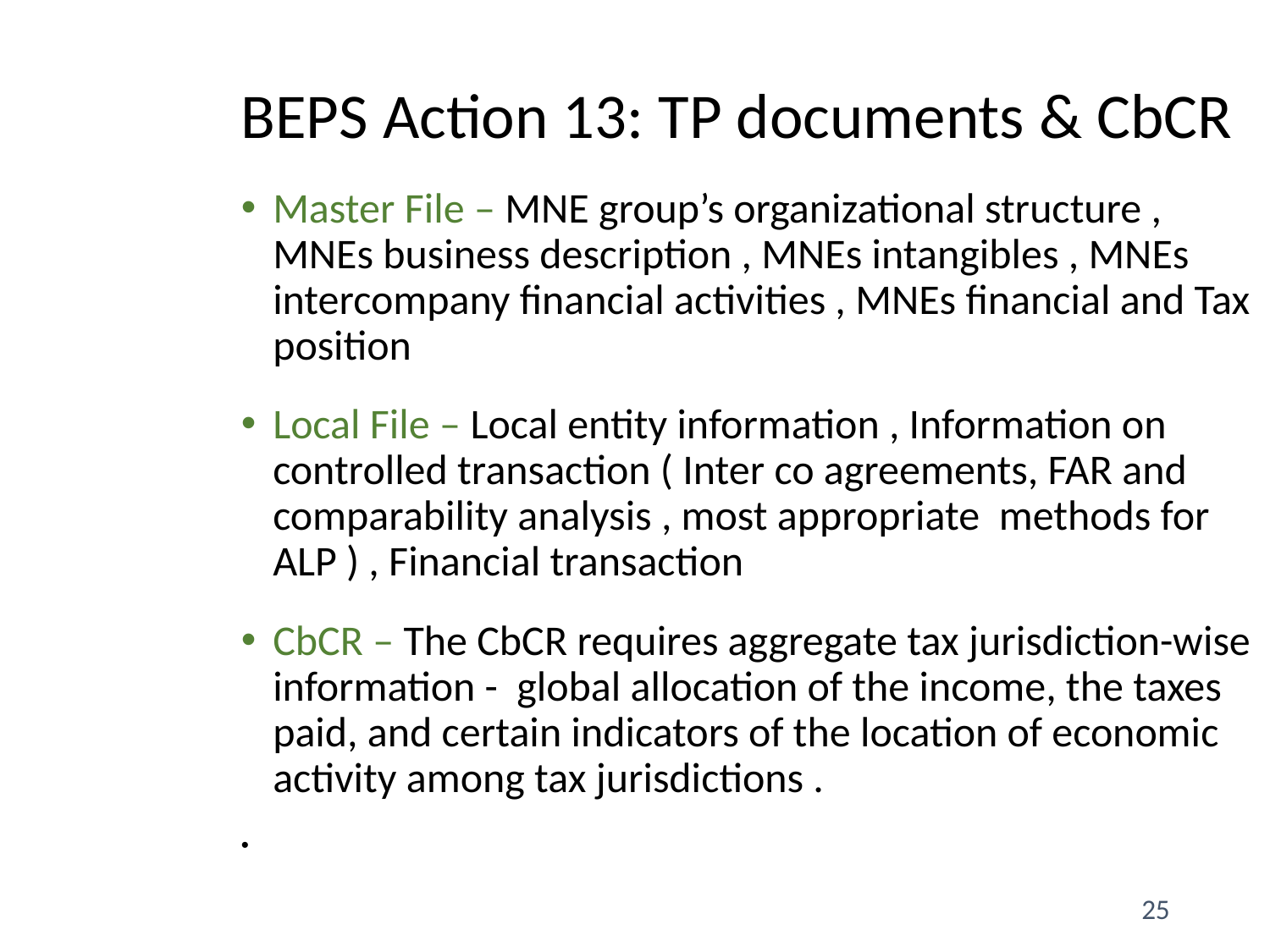

BEPS Action 13: TP documents & CbCR
Master File – MNE group’s organizational structure , MNEs business description , MNEs intangibles , MNEs intercompany financial activities , MNEs financial and Tax position
Local File – Local entity information , Information on controlled transaction ( Inter co agreements, FAR and comparability analysis , most appropriate  methods for ALP ) , Financial transaction
CbCR – The CbCR requires aggregate tax jurisdiction-wise information -  global allocation of the income, the taxes paid, and certain indicators of the location of economic activity among tax jurisdictions .

25